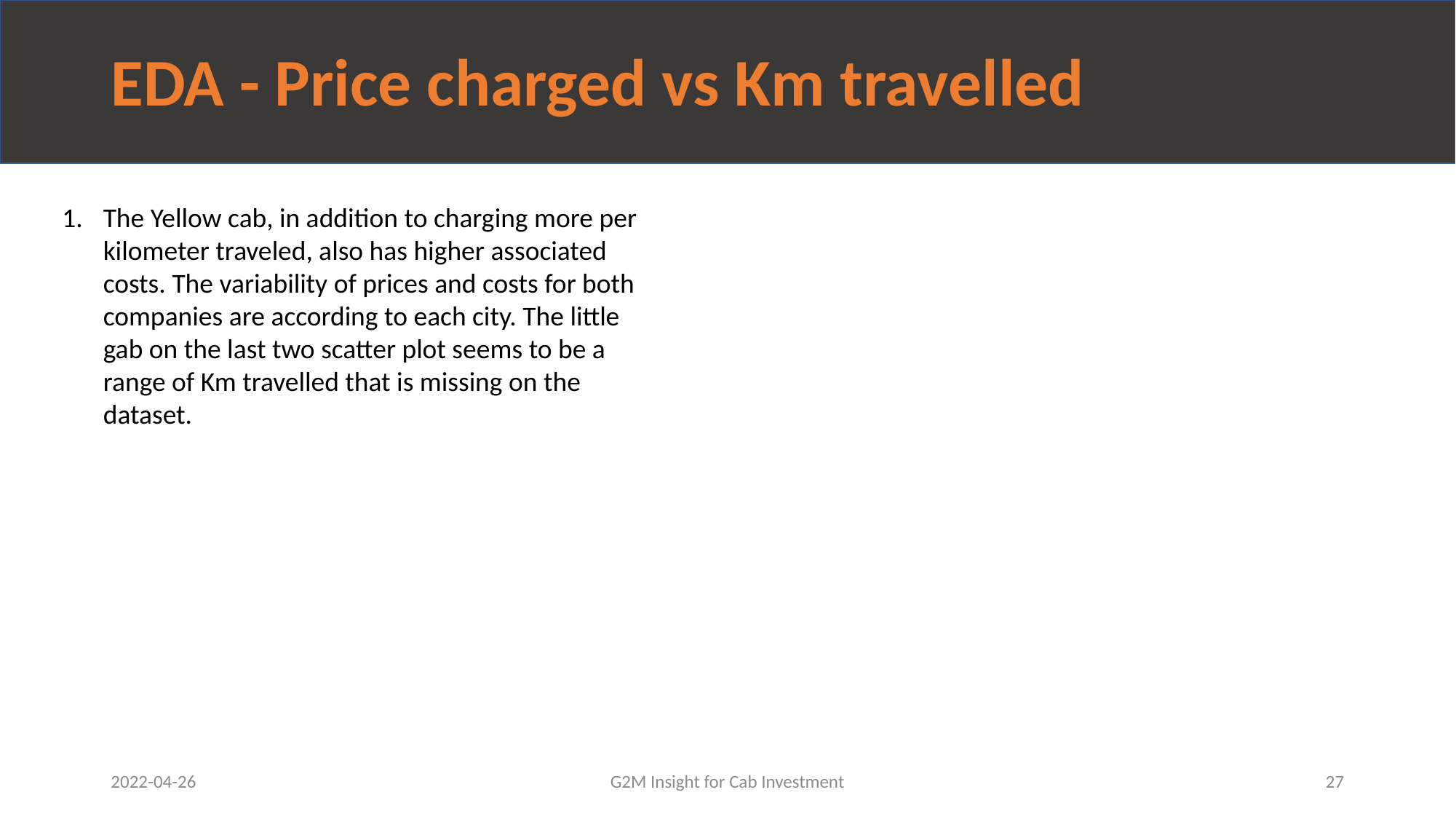

# EDA - Price charged vs Km travelled
The Yellow cab, in addition to charging more per kilometer traveled, also has higher associated costs. The variability of prices and costs for both companies are according to each city. The little gab on the last two scatter plot seems to be a range of Km travelled that is missing on the dataset.

2022-04-26
G2M Insight for Cab Investment
27